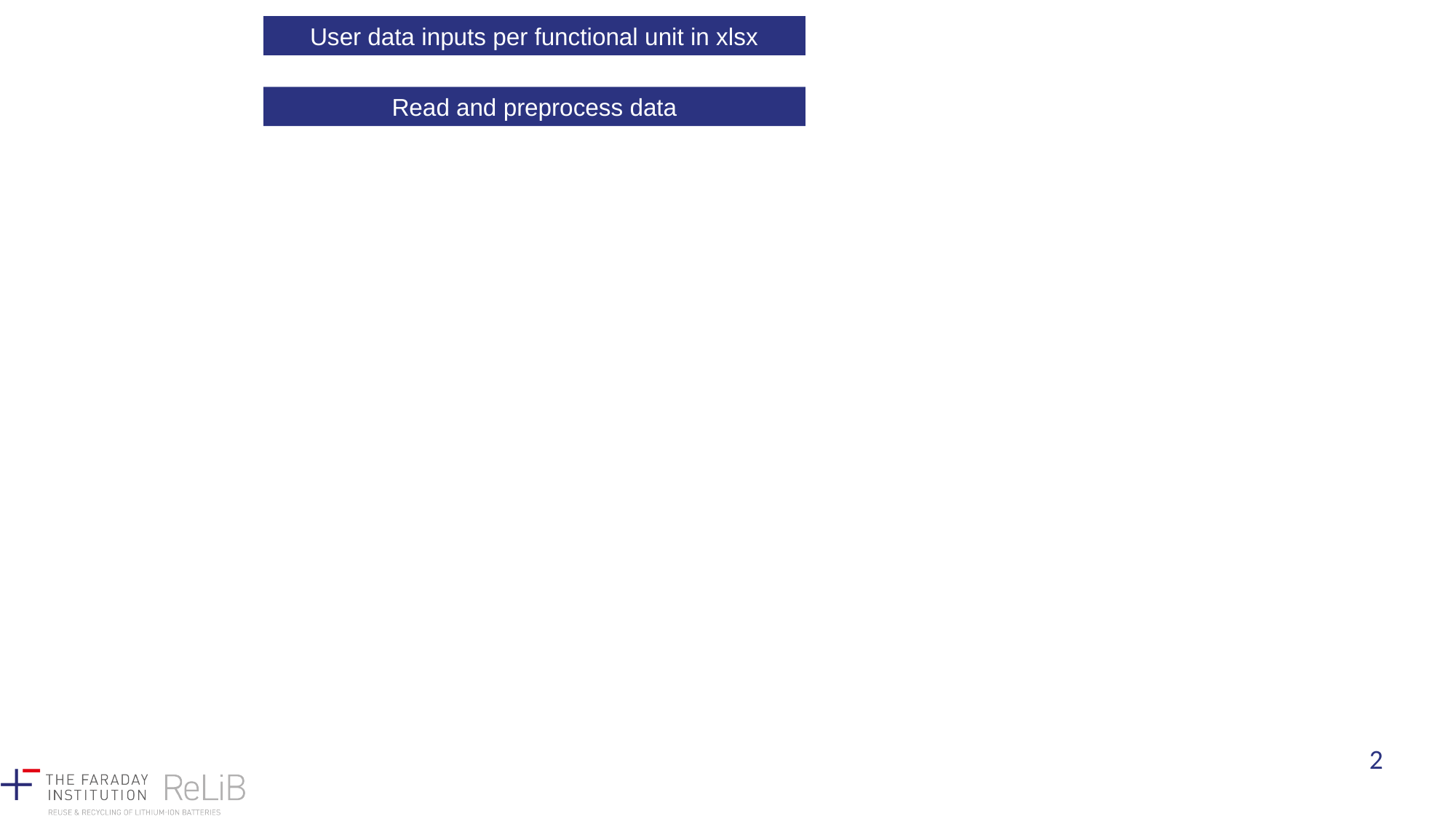

User data inputs per functional unit in xlsx
Read and preprocess data
2